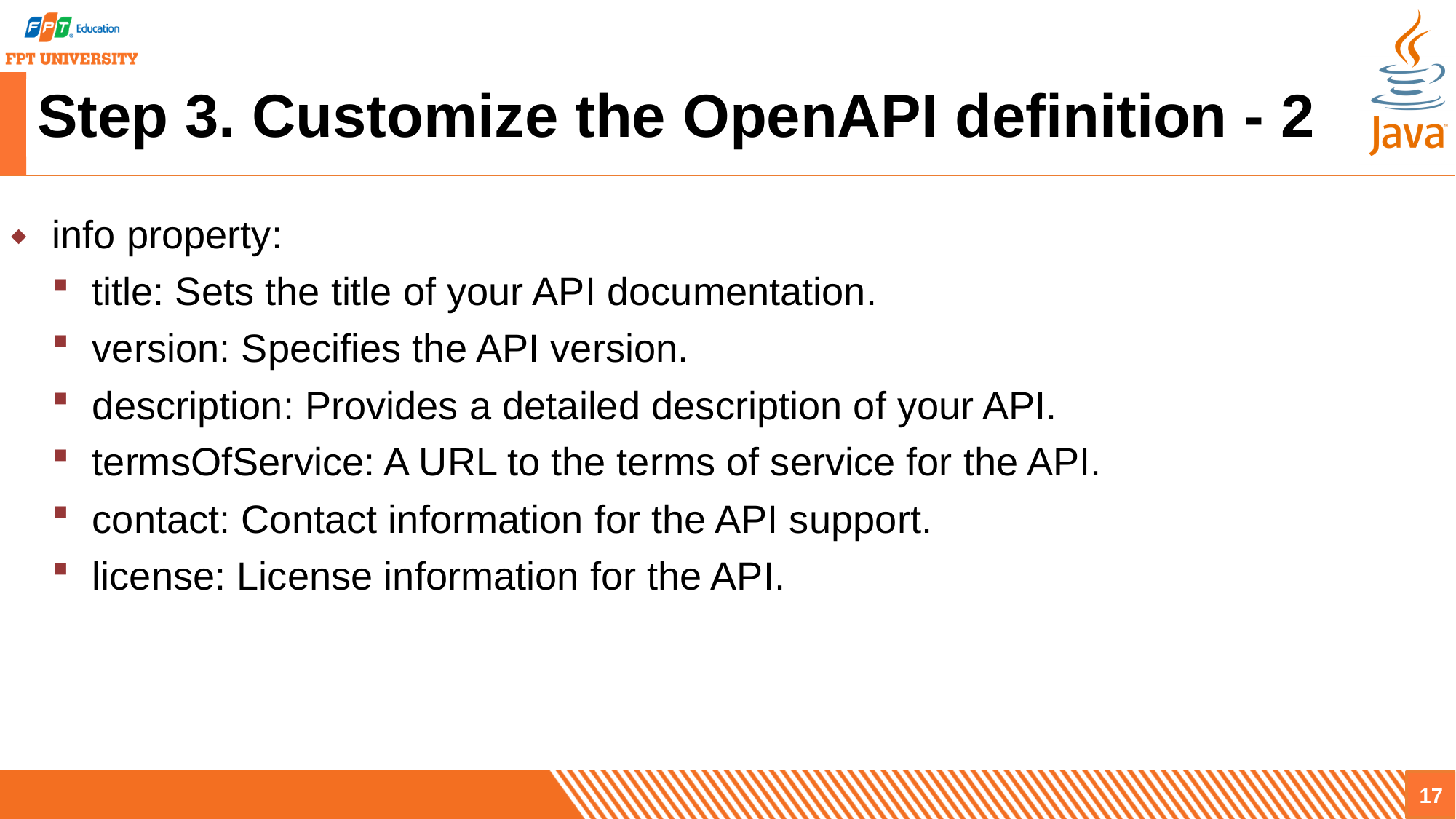

# Step 3. Customize the OpenAPI definition - 2
info property:
title: Sets the title of your API documentation.
version: Specifies the API version.
description: Provides a detailed description of your API.
termsOfService: A URL to the terms of service for the API.
contact: Contact information for the API support.
license: License information for the API.
17